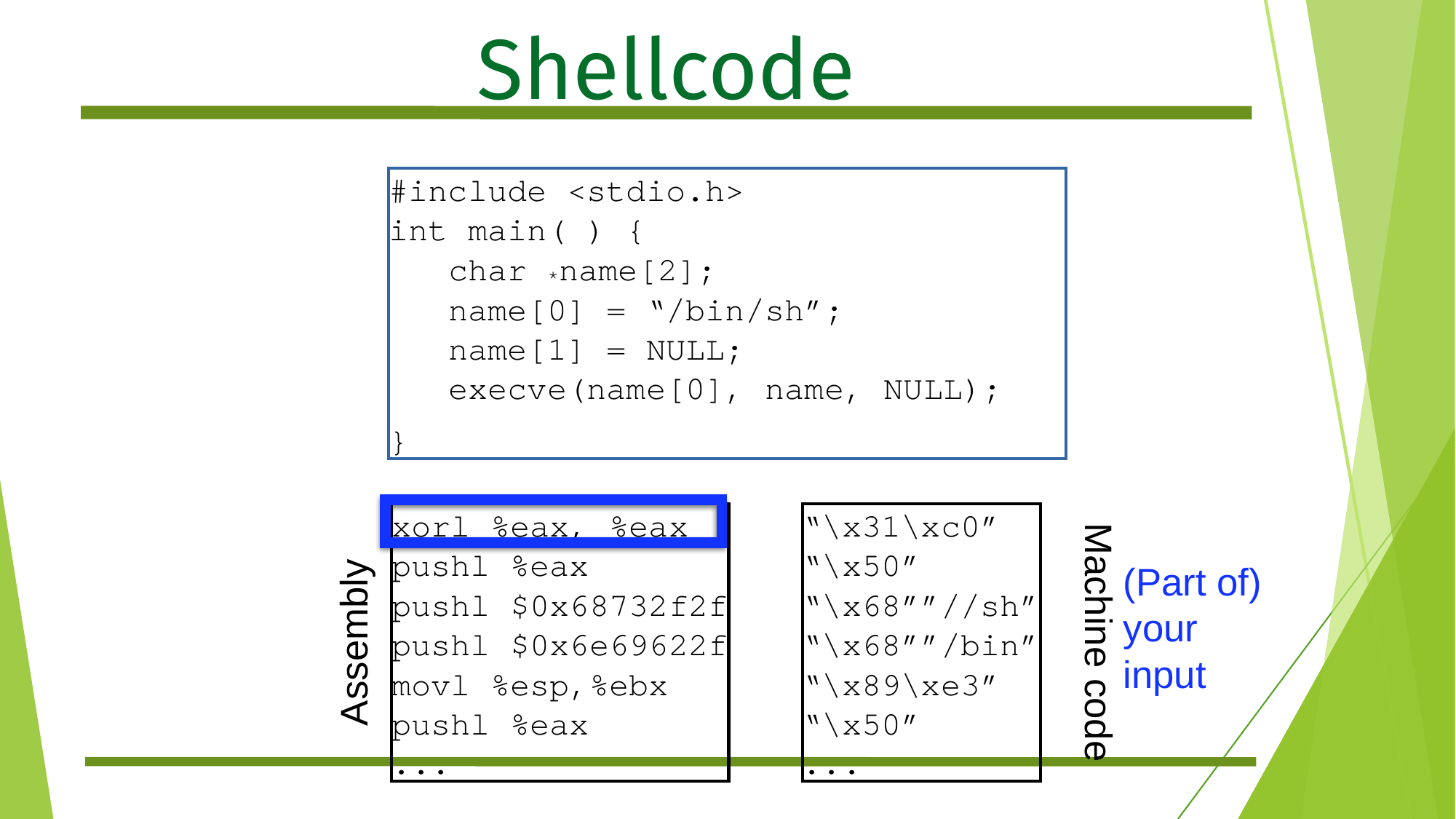

# Shellcode
#include <stdio.h>
int main( ) {
   char *name[2];
   name[0] = “/bin/sh”;
   name[1] = NULL;
   execve(name[0], name, NULL);
}

xorl %eax, %eax
pushl %eax
pushl $0x68732f2f
pushl $0x6e69622f
movl %esp,%ebx
pushl %eax
...
Assembly
“\x31\xc0”
“\x50”
“\x68””//sh”
“\x68””/bin”
“\x89\xe3”
“\x50”
...
Machine code
(Part of)
your
input